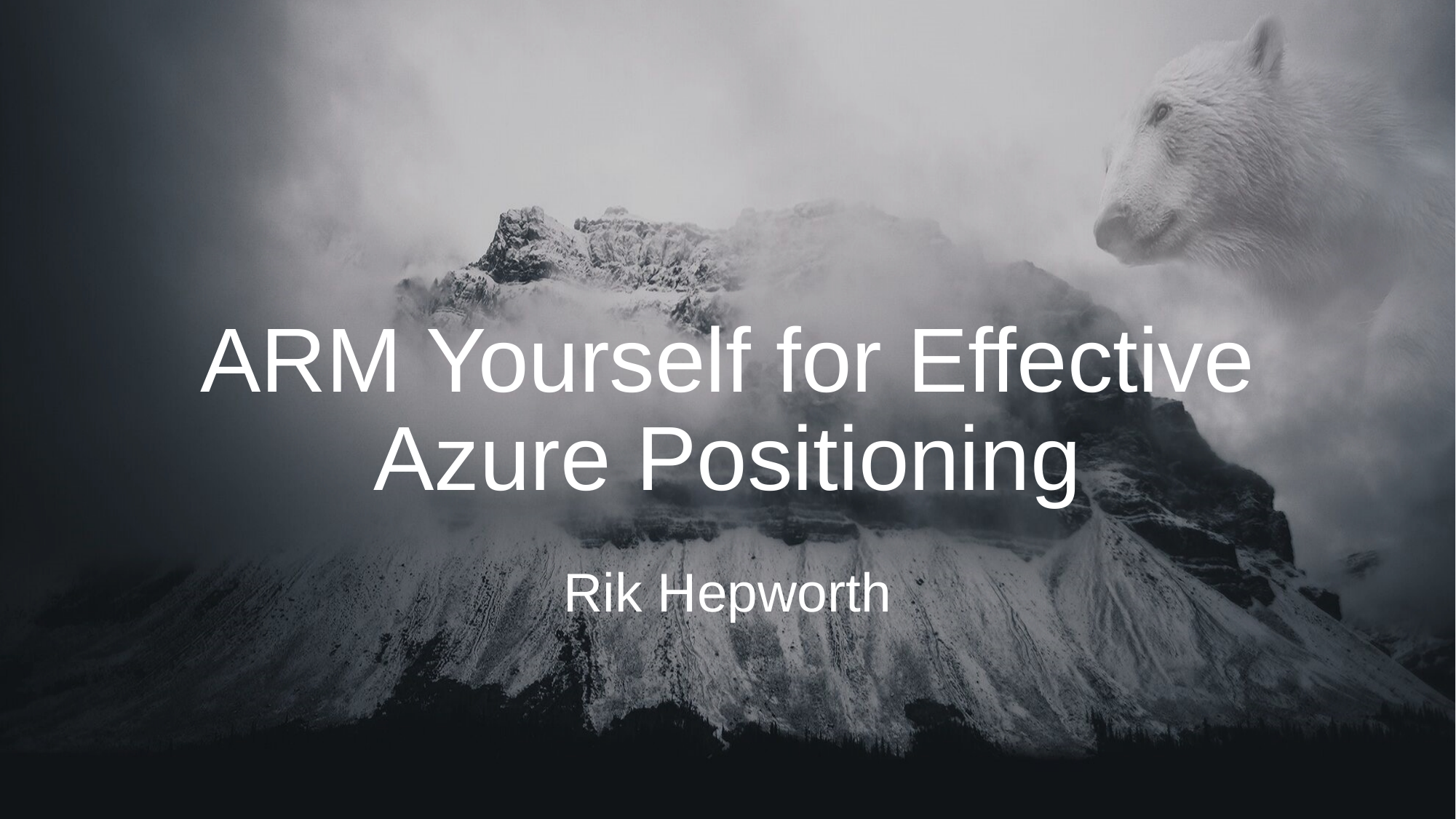

# ARM Yourself for Effective Azure Positioning
Rik Hepworth